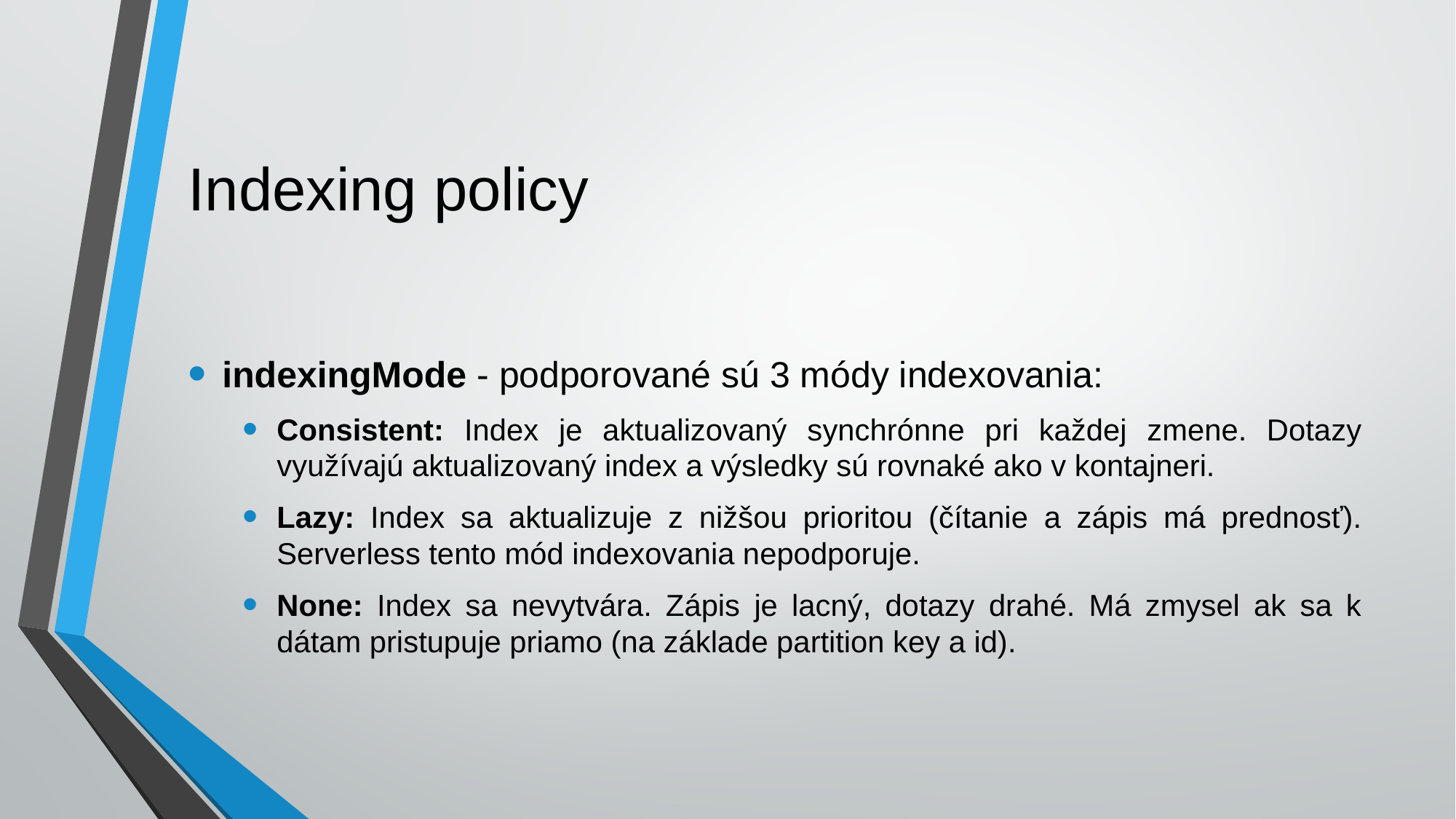

# Indexing policy
indexingMode - podporované sú 3 módy indexovania:
Consistent: Index je aktualizovaný synchrónne pri každej zmene. Dotazy využívajú aktualizovaný index a výsledky sú rovnaké ako v kontajneri.
Lazy: Index sa aktualizuje z nižšou prioritou (čítanie a zápis má prednosť). Serverless tento mód indexovania nepodporuje.
None: Index sa nevytvára. Zápis je lacný, dotazy drahé. Má zmysel ak sa k dátam pristupuje priamo (na základe partition key a id).